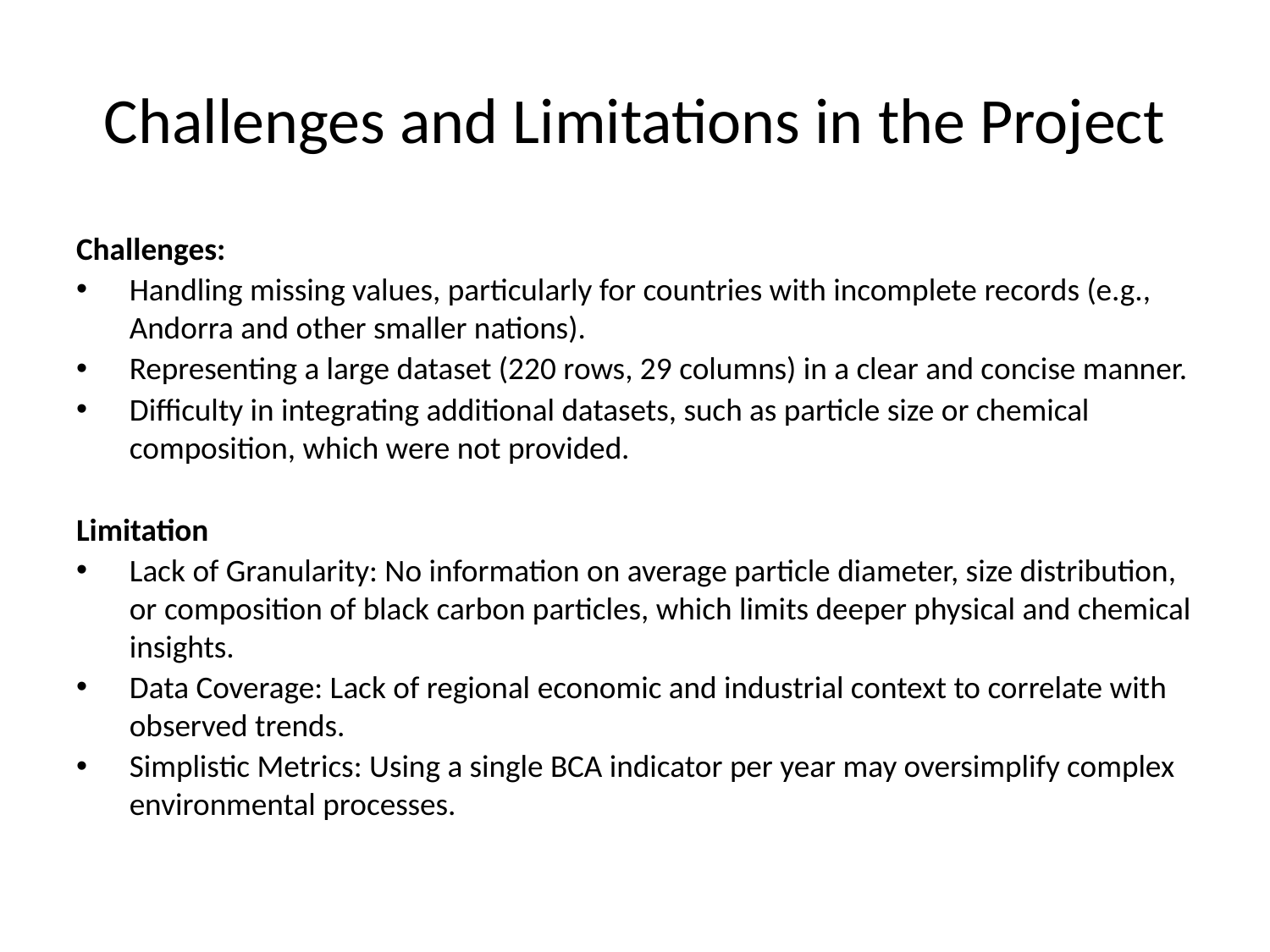

# Challenges and Limitations in the Project
Challenges:
Handling missing values, particularly for countries with incomplete records (e.g., Andorra and other smaller nations).
Representing a large dataset (220 rows, 29 columns) in a clear and concise manner.
Difficulty in integrating additional datasets, such as particle size or chemical composition, which were not provided.

Limitation
Lack of Granularity: No information on average particle diameter, size distribution, or composition of black carbon particles, which limits deeper physical and chemical insights.
Data Coverage: Lack of regional economic and industrial context to correlate with observed trends.
Simplistic Metrics: Using a single BCA indicator per year may oversimplify complex environmental processes.